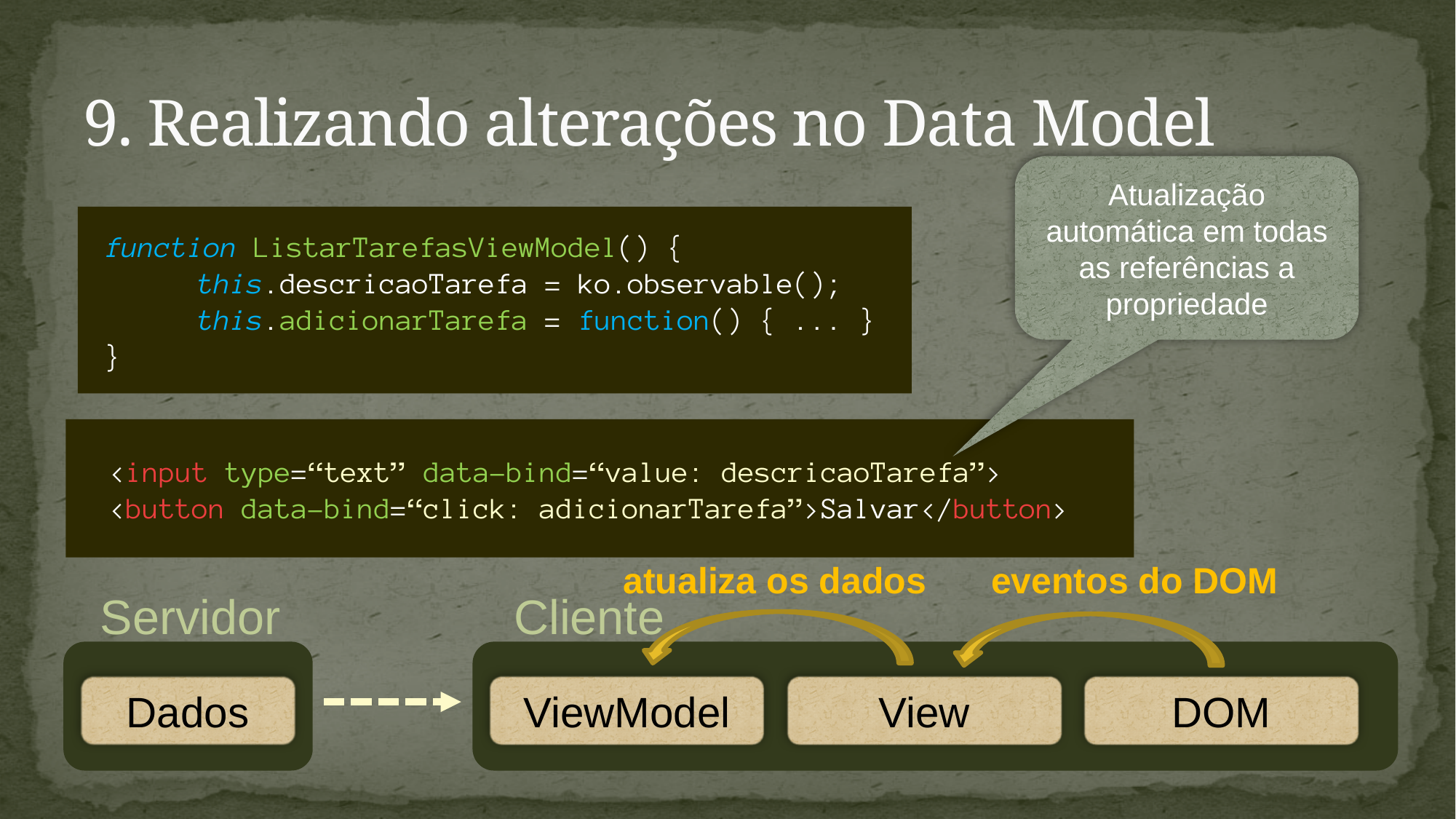

# 9. Realizando alterações no Data Model
Atualização automática em todas as referências a propriedade
 function ListarTarefasViewModel() {
	this.descricaoTarefa = ko.observable();
	this.adicionarTarefa = function() { ... }
 }
  <input type=“text” data-bind=“value: descricaoTarefa”>
  <button data-bind=“click: adicionarTarefa”>Salvar</button>
atualiza os dados
eventos do DOM
Servidor

Dados
Cliente

ViewModel
View
DOM